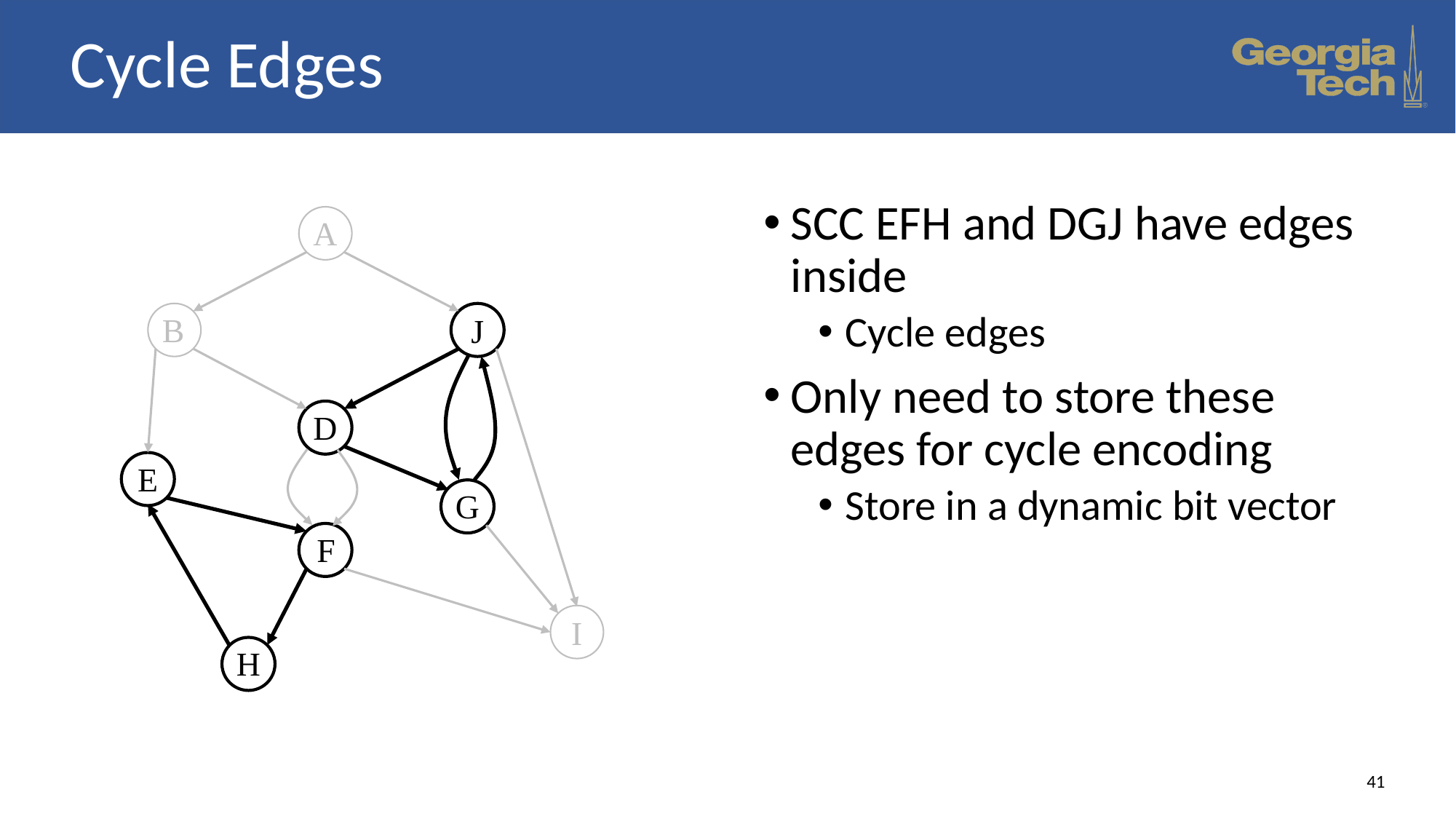

# Cycle Edges
SCC EFH and DGJ have edges inside
Cycle edges
Only need to store these edges for cycle encoding
Store in a dynamic bit vector

A

B
J

D

E

G

F

I

H
41